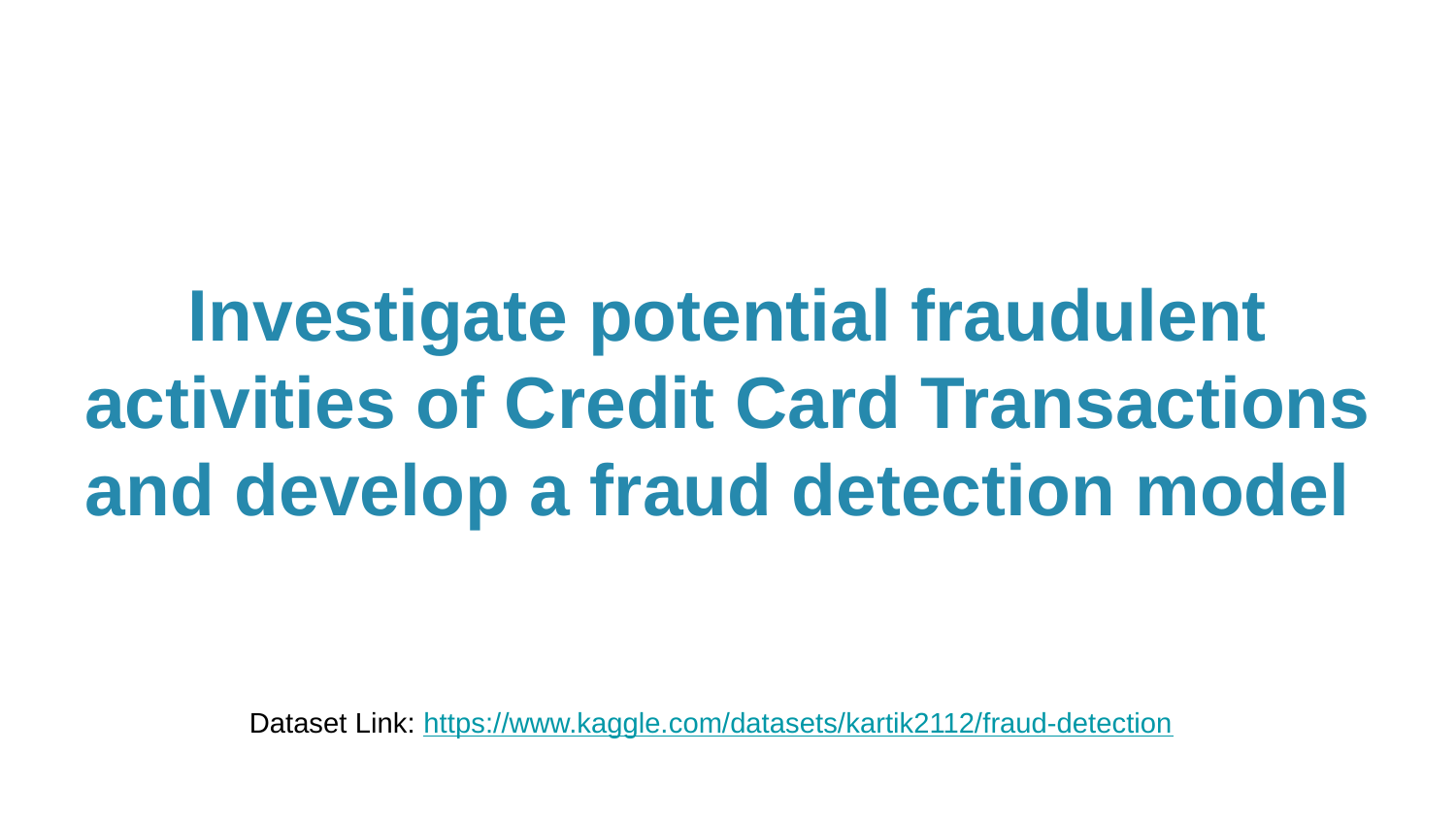

# Investigate potential fraudulent activities of Credit Card Transactions and develop a fraud detection model
Dataset Link: https://www.kaggle.com/datasets/kartik2112/fraud-detection